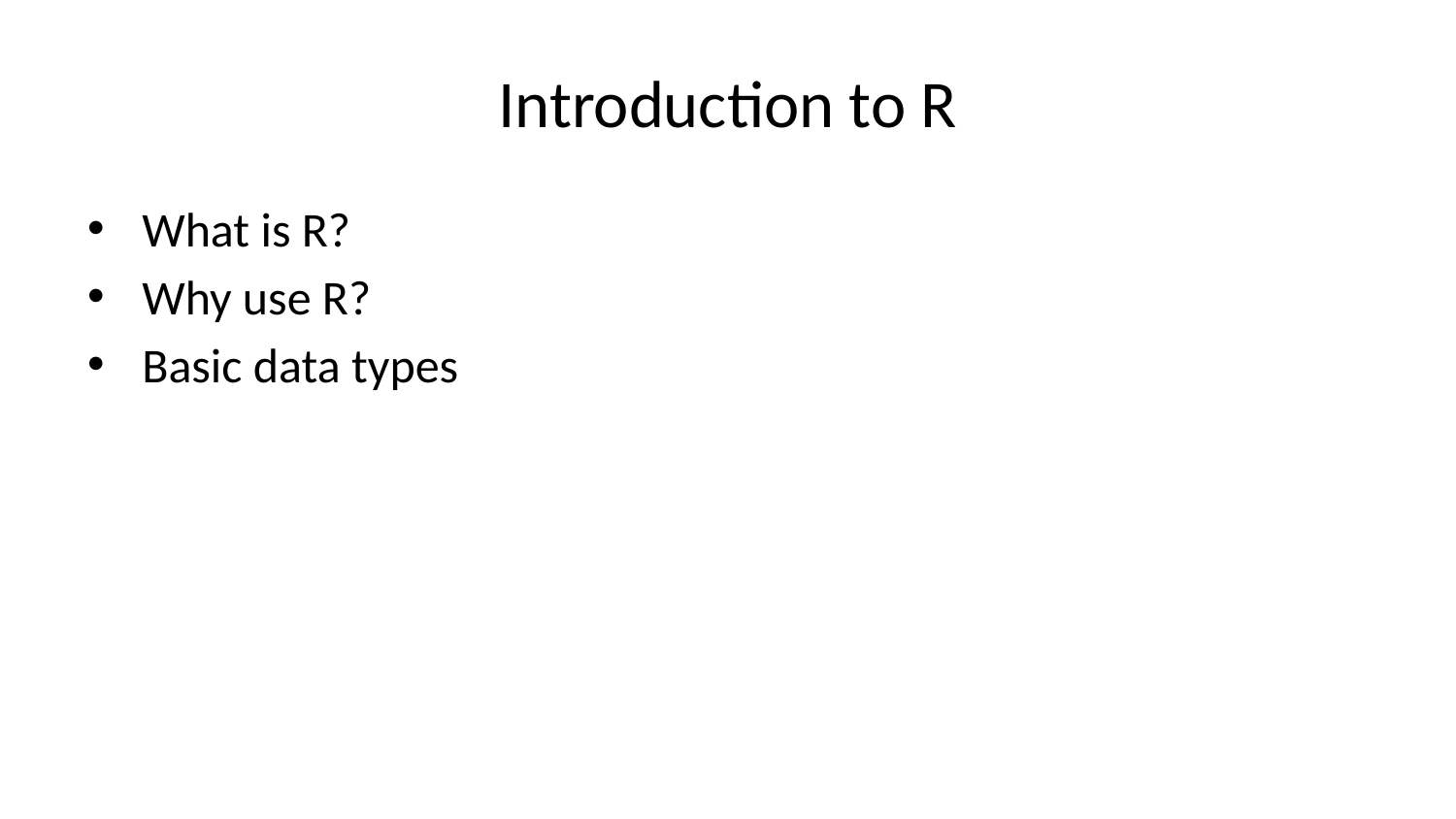

# Introduction to R
What is R?
Why use R?
Basic data types